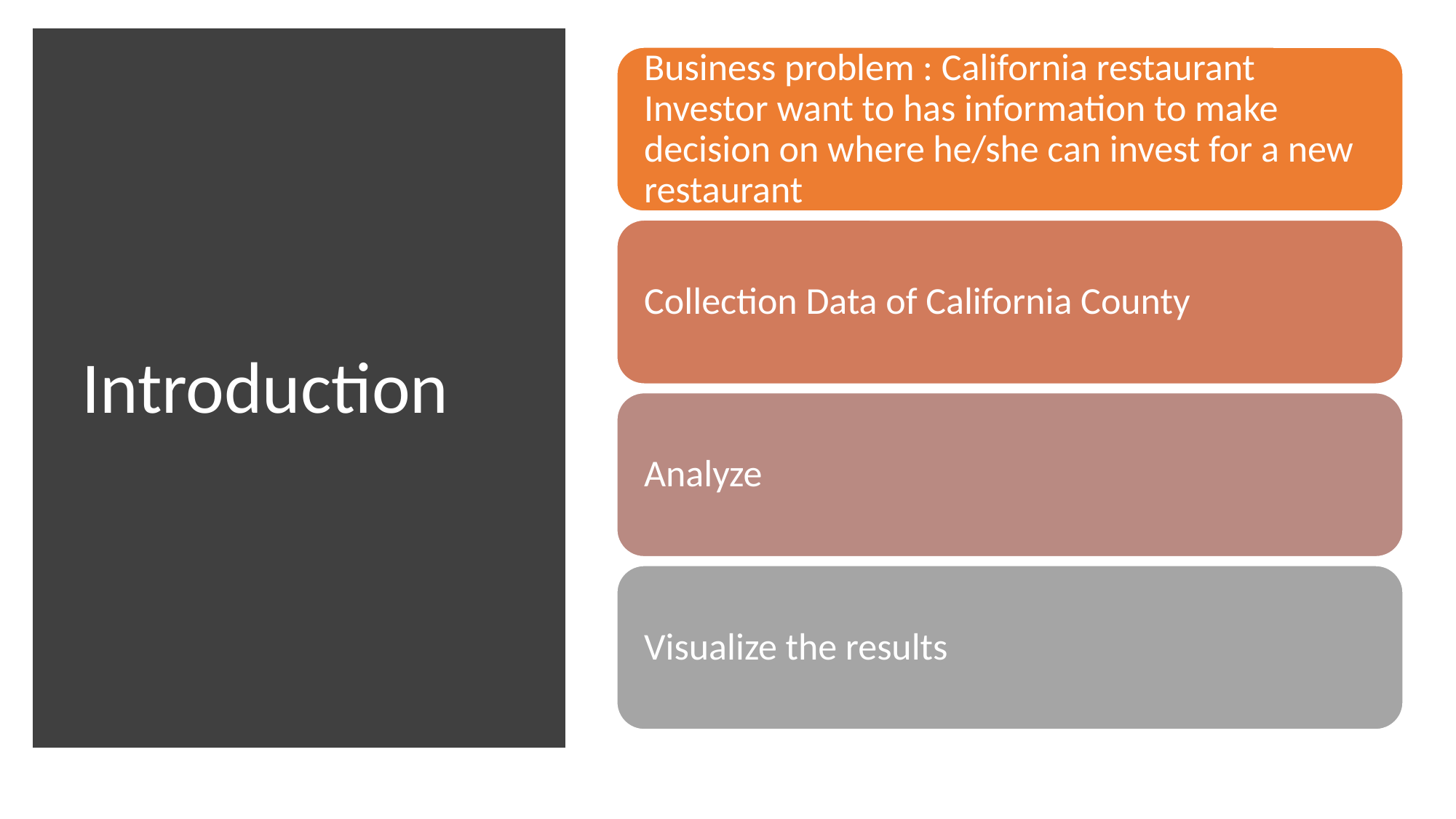

Business problem : California restaurant Investor want to has information to make decision on where he/she can invest for a new restaurant
Collection Data of California County
Analyze
Visualize the results
# Introduction